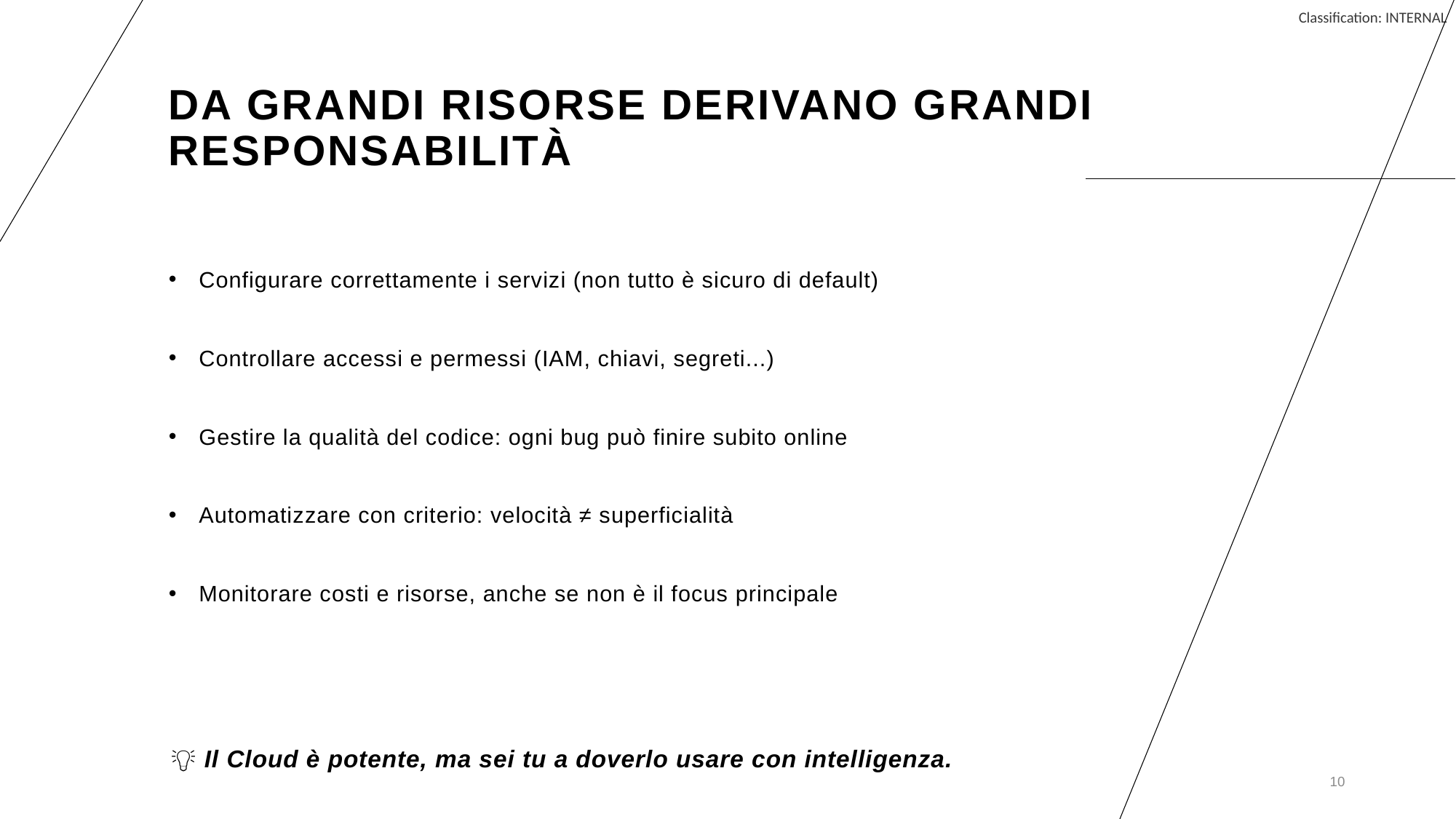

# Da grandi risorse Derivano grandi responsabilità
Configurare correttamente i servizi (non tutto è sicuro di default)

Controllare accessi e permessi (IAM, chiavi, segreti...)

Gestire la qualità del codice: ogni bug può finire subito online

Automatizzare con criterio: velocità ≠ superficialità

Monitorare costi e risorse, anche se non è il focus principale
💡 Il Cloud è potente, ma sei tu a doverlo usare con intelligenza.
10